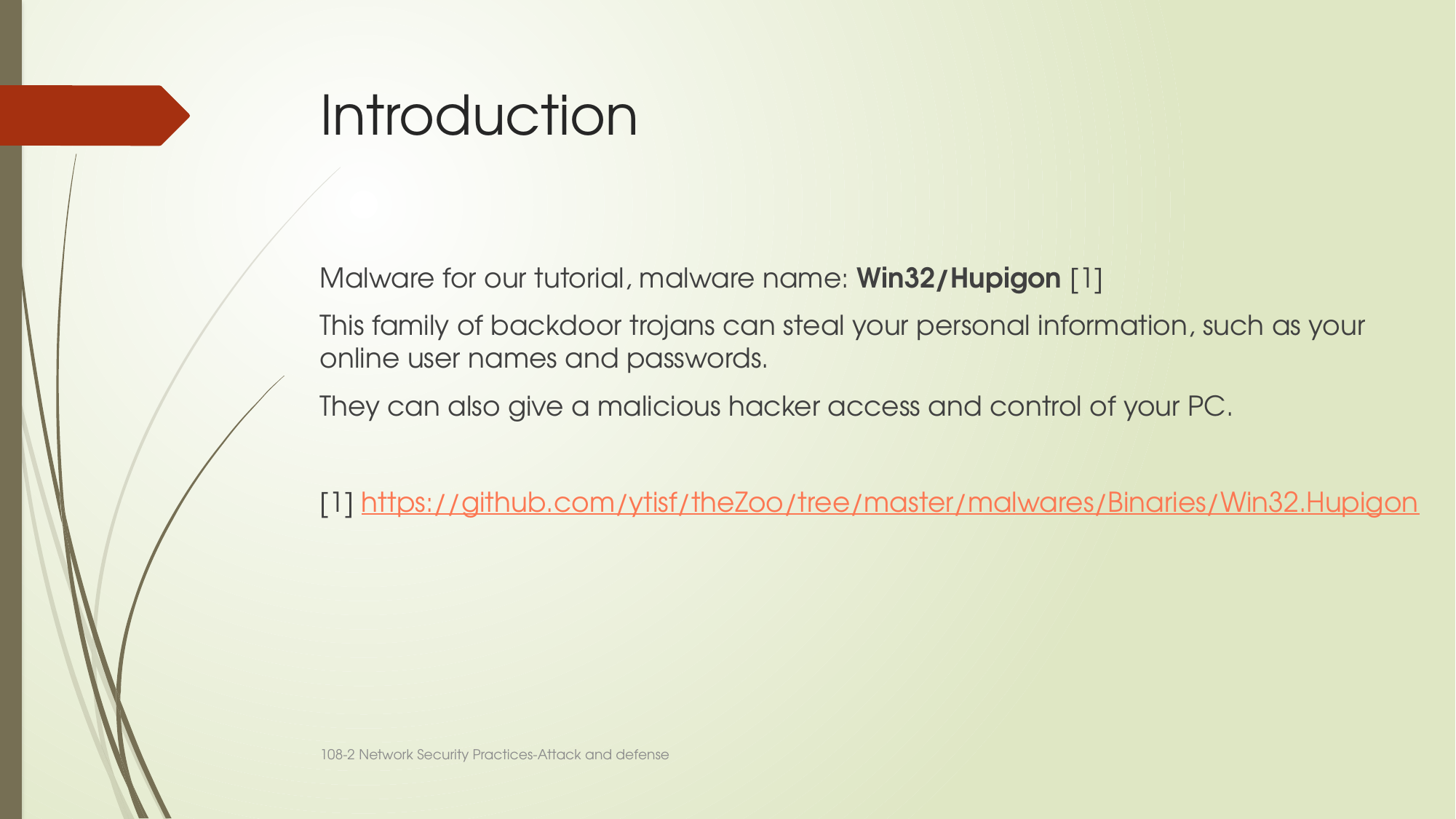

# Introduction
Malware for our tutorial, malware name: Win32/Hupigon [1]
This family of backdoor trojans can steal your personal information, such as your online user names and passwords.
They can also give a malicious hacker access and control of your PC.

[1] https://github.com/ytisf/theZoo/tree/master/malwares/Binaries/Win32.Hupigon
108-2 Network Security Practices-Attack and defense